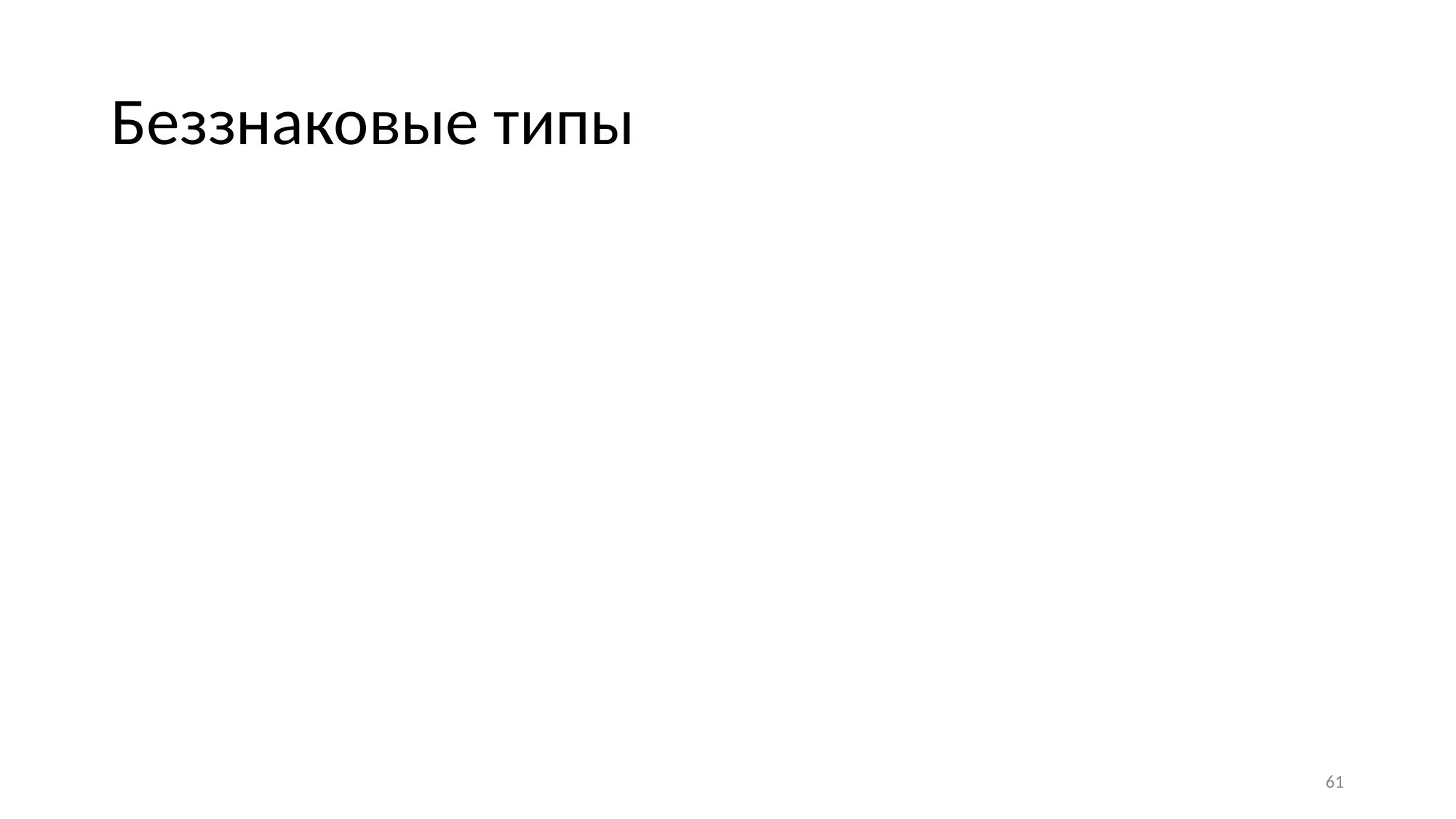

# Беззнаковые типы
Конечное семейство типов

Множество значений беззнакового типа является интервалом неотрицательных целых чисел и содержит ноль
0 ∈ unsigned char ⊆ unsigned short ⊆ unsigned int ⊆ unsigned long ⊆ unsigned long long

Набор операций см. на слайде про целые типы
Арифметические операции выполняются по модулю (1 + максимальное значение в множестве значений)
Результат всегда определён

61